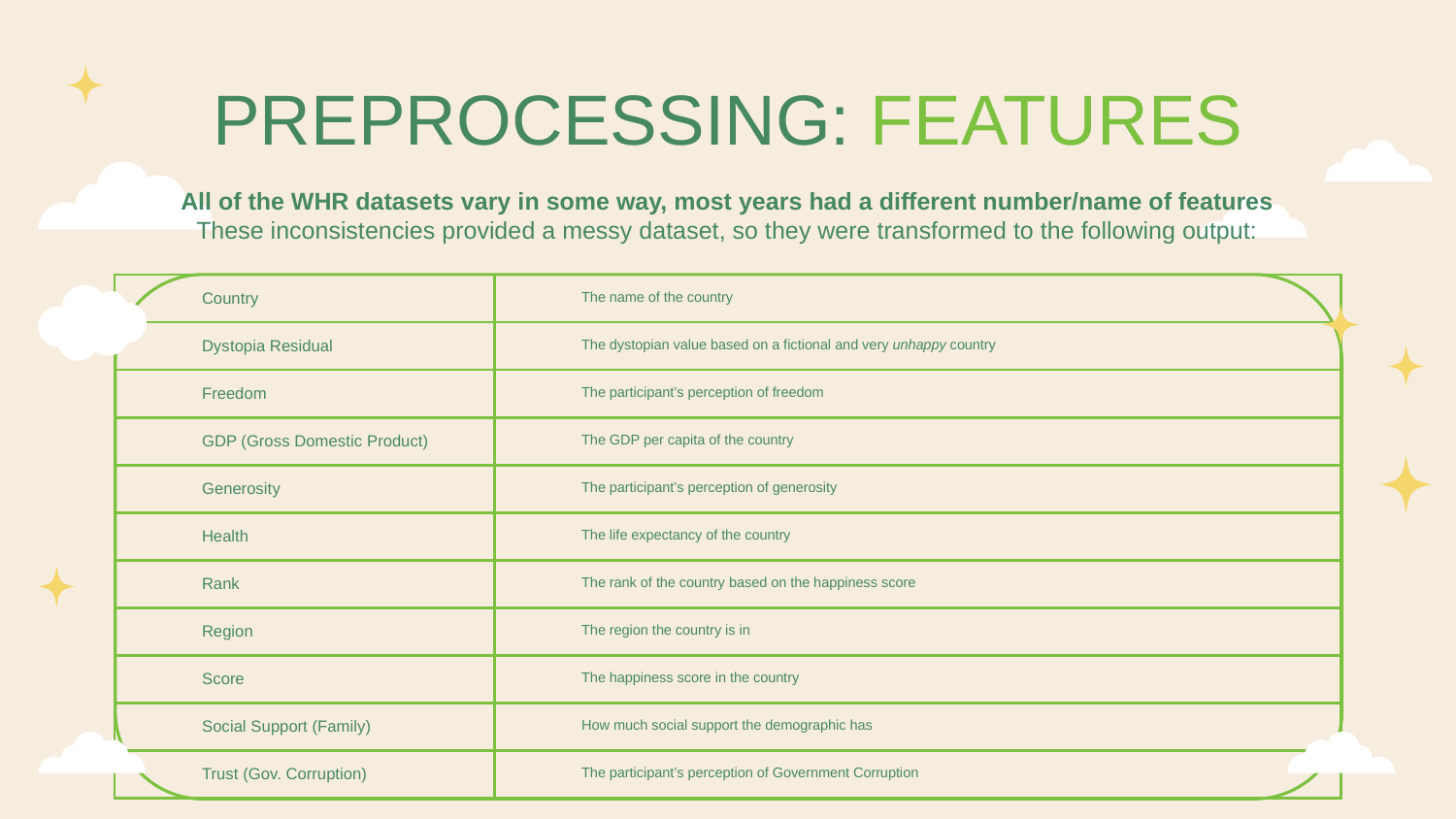

# PREPROCESSING: FEATURES

All of the WHR datasets vary in some way, most years had a different number/name of features
These inconsistencies provided a messy dataset, so they were transformed to the following output:

| Country | The name of the country |
| --- | --- |
| Dystopia Residual | The dystopian value based on a fictional and very unhappy country |
| Freedom | The participant’s perception of freedom |
| GDP (Gross Domestic Product) | The GDP per capita of the country |
| Generosity | The participant’s perception of generosity |
| Health | The life expectancy of the country |
| Rank | The rank of the country based on the happiness score |
| Region | The region the country is in |
| Score | The happiness score in the country |
| Social Support (Family) | How much social support the demographic has |
| Trust (Gov. Corruption) | The participant’s perception of Government Corruption |